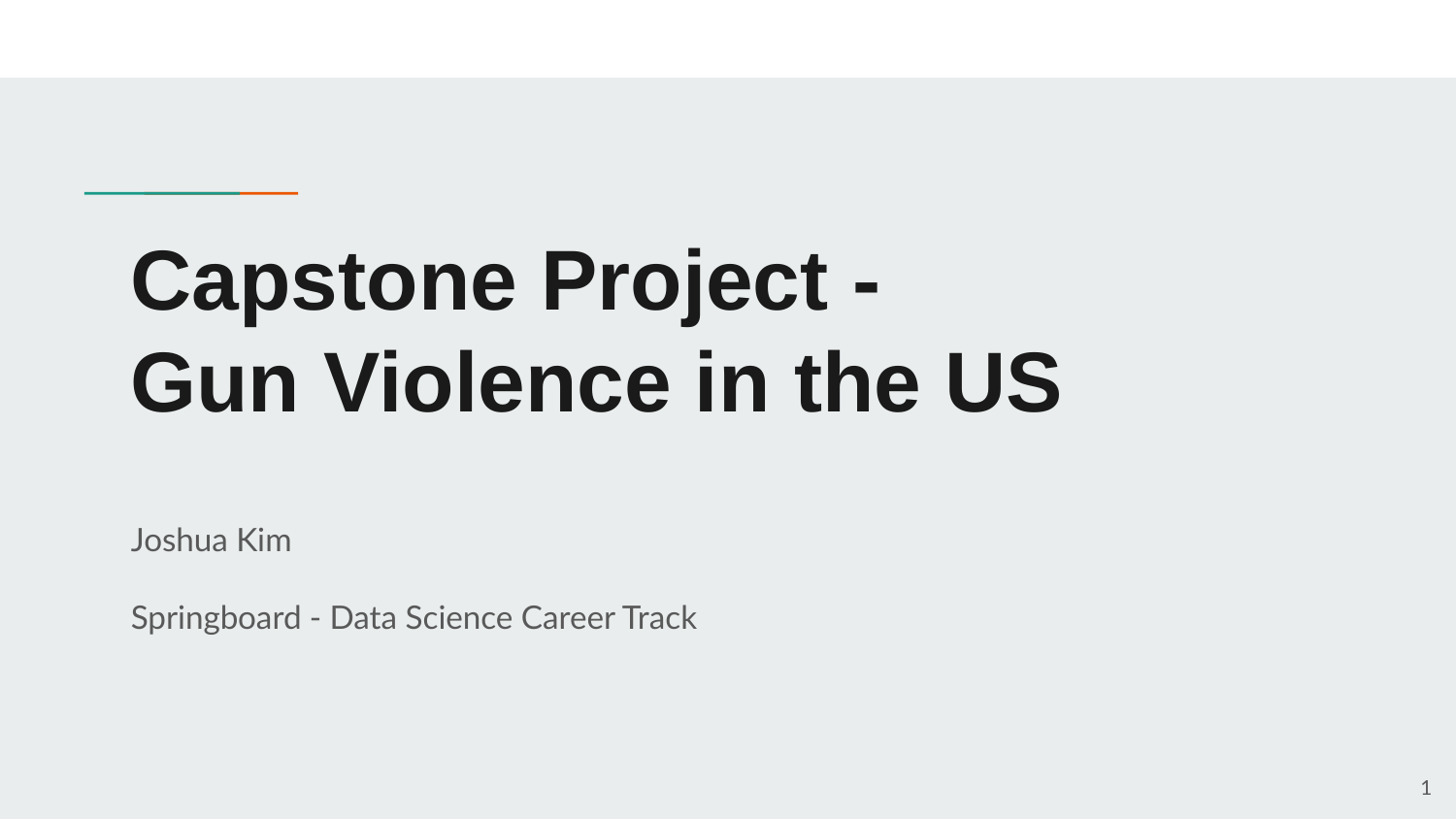

# Capstone Project -
Gun Violence in the US
Joshua Kim

Springboard - Data Science Career Track
1